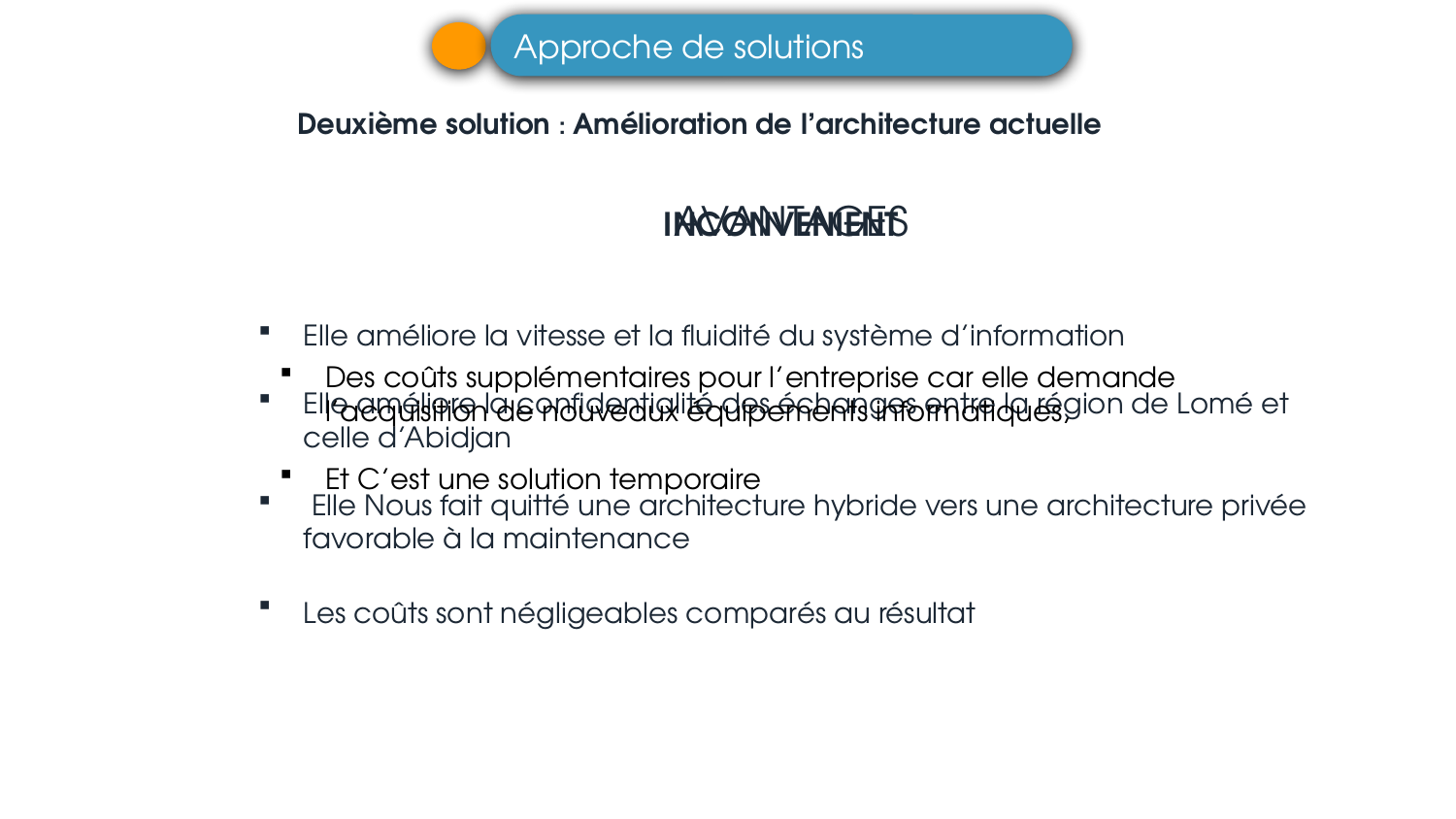

Approche de solutions

Deuxième solution : Amélioration de l’architecture actuelle
 AVANTAGES

Elle améliore la vitesse et la fluidité du système d’information

Elle améliore la confidentialité des échanges entre la région de Lomé et celle d’Abidjan

 Elle Nous fait quitté une architecture hybride vers une architecture privée favorable à la maintenance

Les coûts sont négligeables comparés au résultat
INCONVENIENT

Des coûts supplémentaires pour l’entreprise car elle demande l’acquisition de nouveaux équipements informatiques,

Et C’est une solution temporaire